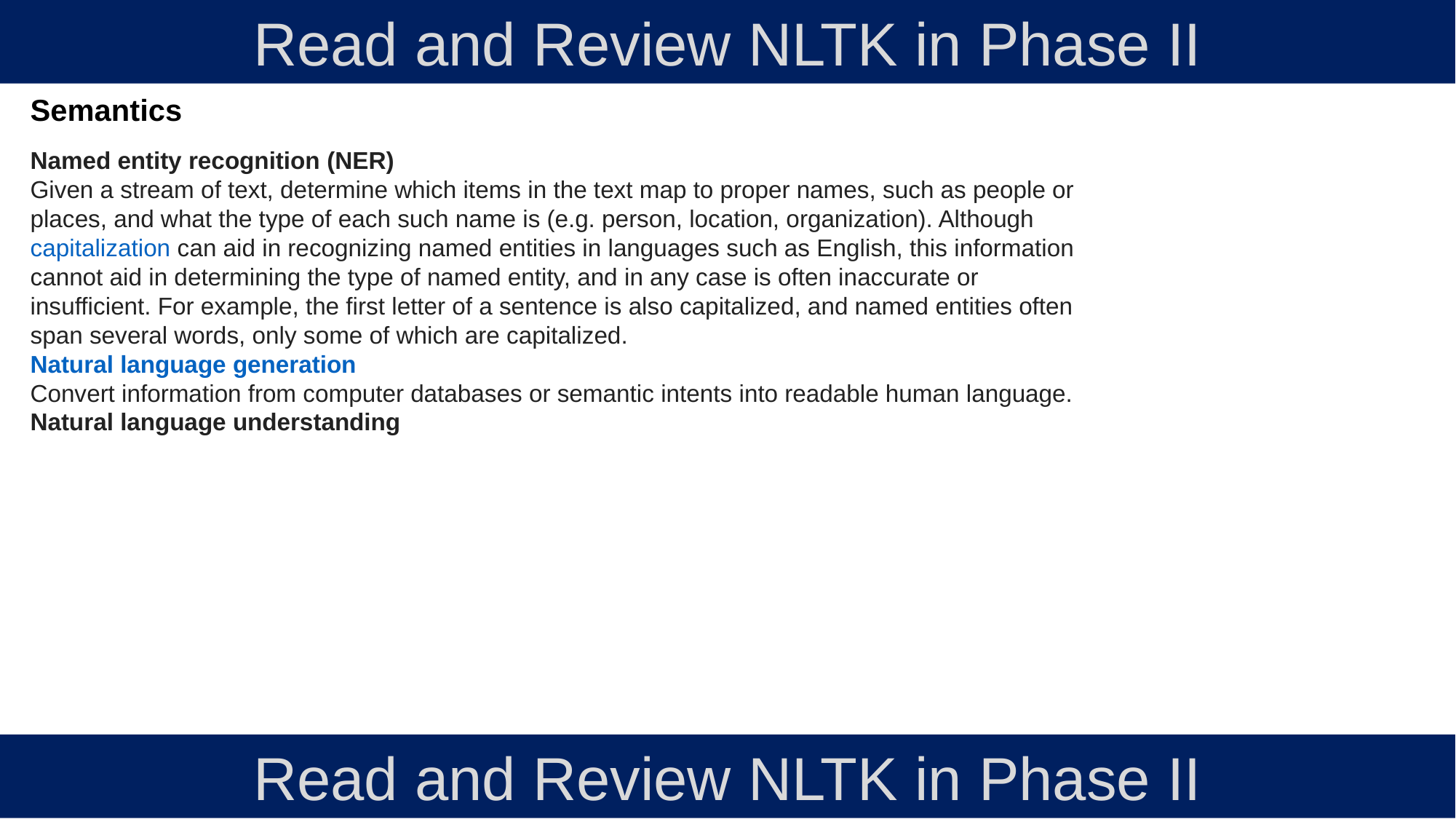

Read and Review NLTK in Phase II
Semantics

Named entity recognition (NER)
Given a stream of text, determine which items in the text map to proper names, such as people or places, and what the type of each such name is (e.g. person, location, organization). Although capitalization can aid in recognizing named entities in languages such as English, this information cannot aid in determining the type of named entity, and in any case is often inaccurate or insufficient. For example, the first letter of a sentence is also capitalized, and named entities often span several words, only some of which are capitalized.
Natural language generation
Convert information from computer databases or semantic intents into readable human language.
Natural language understanding

Read and Review NLTK in Phase II